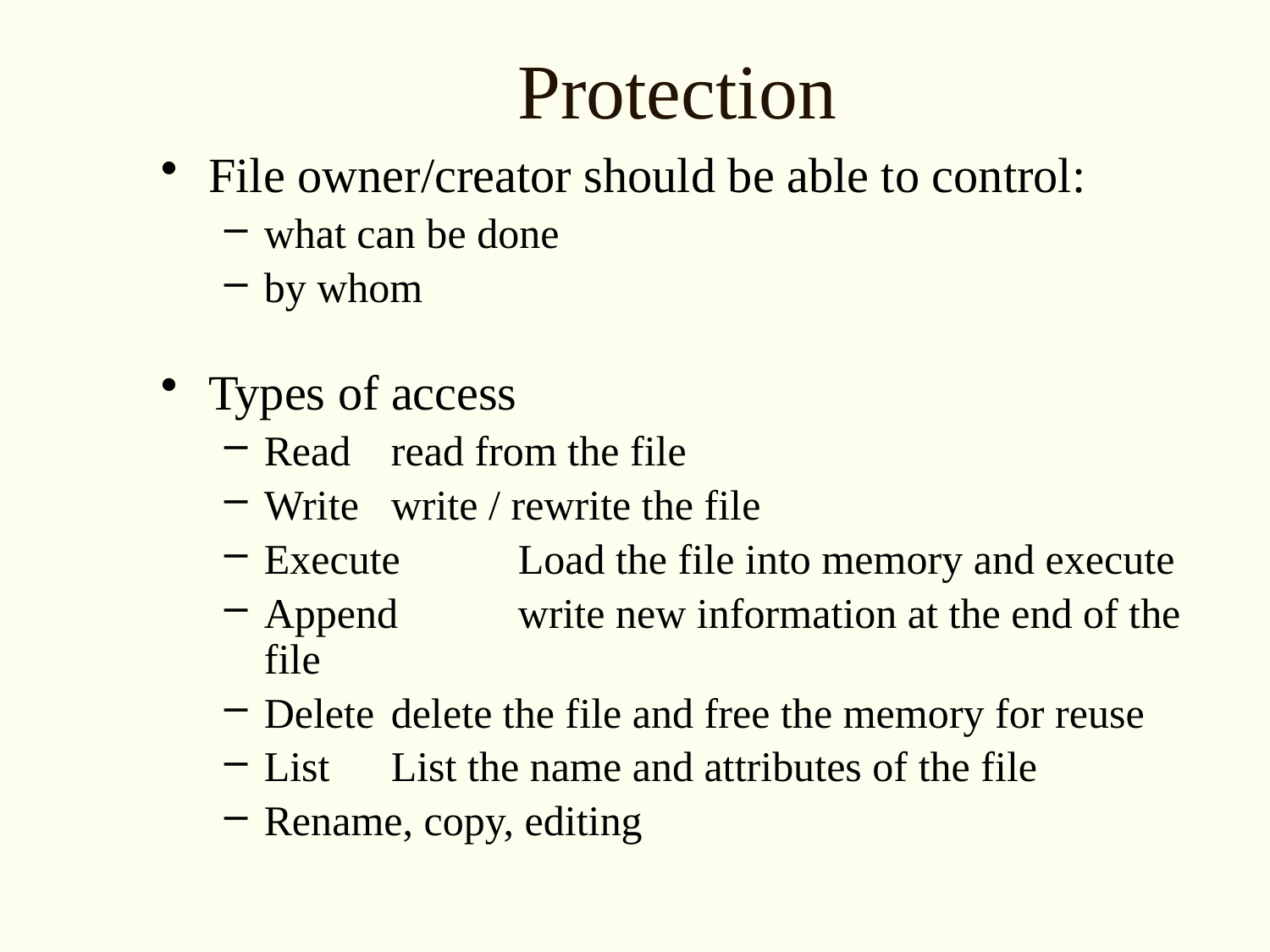

# Protection
File owner/creator should be able to control:
what can be done
by whom
Types of access
Read	read from the file
Write	write / rewrite the file
Execute	Load the file into memory and execute
Append	write new information at the end of the file
Delete	delete the file and free the memory for reuse
List	List the name and attributes of the file
Rename, copy, editing